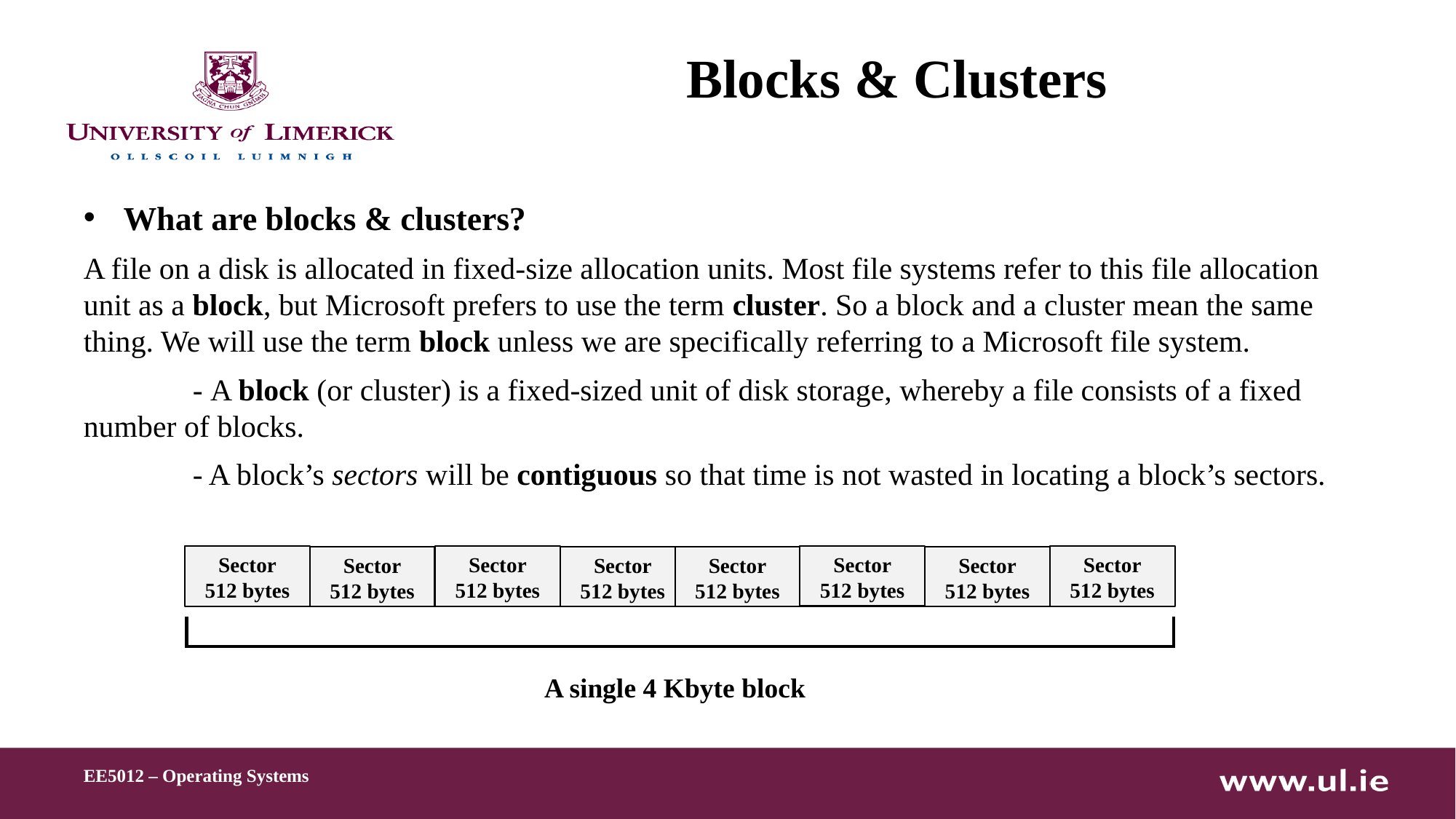

# Blocks & Clusters
What are blocks & clusters?
A file on a disk is allocated in fixed-size allocation units. Most file systems refer to this file allocation unit as a block, but Microsoft prefers to use the term cluster. So a block and a cluster mean the same thing. We will use the term block unless we are specifically referring to a Microsoft file system.
	- A block (or cluster) is a fixed-sized unit of disk storage, whereby a file consists of a fixed number of blocks.
	- A block’s sectors will be contiguous so that time is not wasted in locating a block’s sectors.

Sector
512 bytes
Sector
512 bytes
Sector
512 bytes
Sector
512 bytes
Sector
512 bytes
Sector
512 bytes
Sector
512 bytes
Sector
512 bytes
A single 4 Kbyte block
EE5012 – Operating Systems